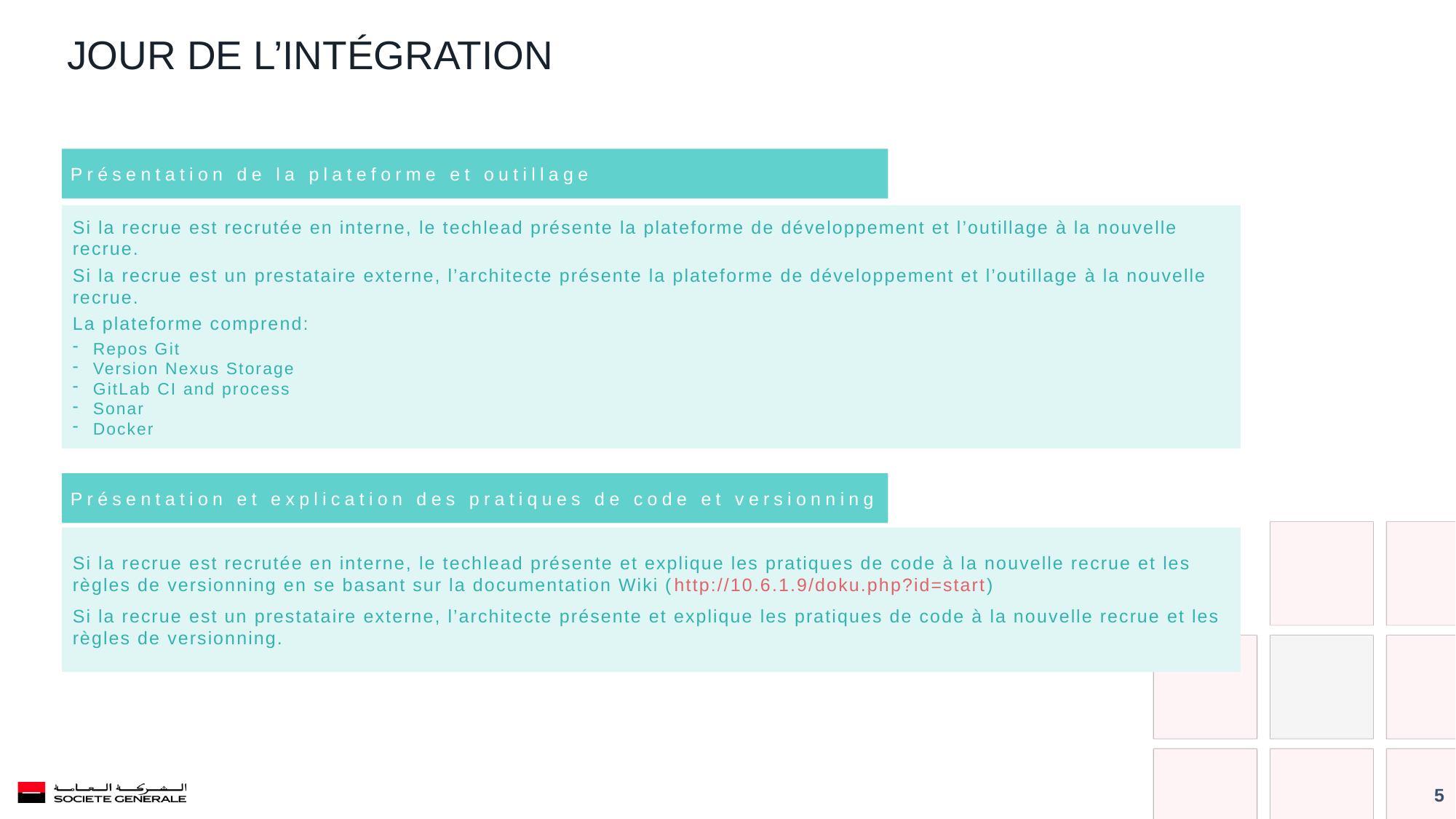

# Jour de l’intégration
Présentation de la plateforme et outillage
Si la recrue est recrutée en interne, le techlead présente la plateforme de développement et l’outillage à la nouvelle recrue.
Si la recrue est un prestataire externe, l’architecte présente la plateforme de développement et l’outillage à la nouvelle recrue.
La plateforme comprend:
Repos Git
Version Nexus Storage
GitLab CI and process
Sonar
Docker
Présentation et explication des pratiques de code et versionning
Si la recrue est recrutée en interne, le techlead présente et explique les pratiques de code à la nouvelle recrue et les règles de versionning en se basant sur la documentation Wiki (http://10.6.1.9/doku.php?id=start)
Si la recrue est un prestataire externe, l’architecte présente et explique les pratiques de code à la nouvelle recrue et les règles de versionning.
5